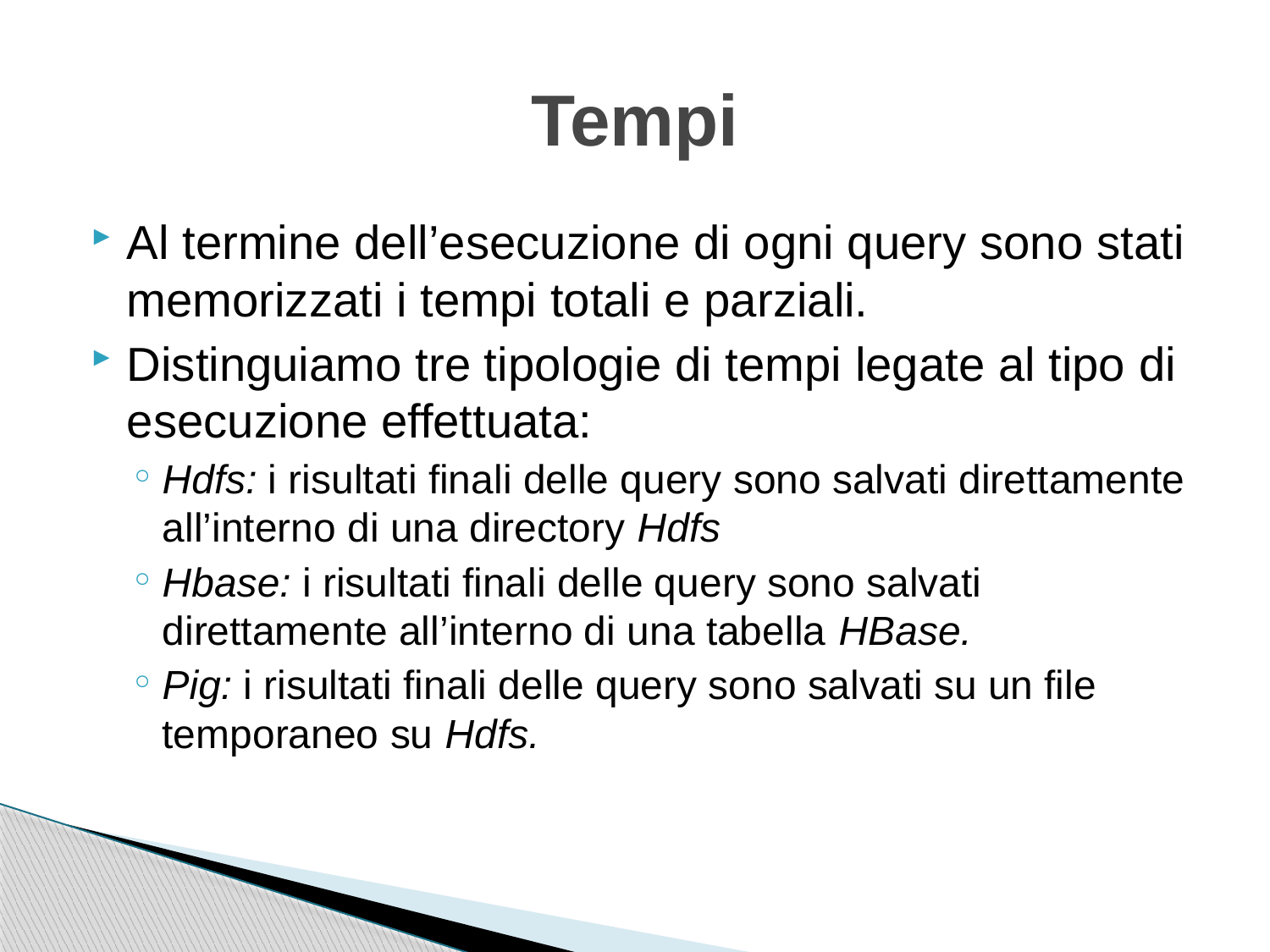

# Tempi
Al termine dell’esecuzione di ogni query sono stati memorizzati i tempi totali e parziali.
Distinguiamo tre tipologie di tempi legate al tipo di esecuzione effettuata:
Hdfs: i risultati finali delle query sono salvati direttamente all’interno di una directory Hdfs
Hbase: i risultati finali delle query sono salvati direttamente all’interno di una tabella HBase.
Pig: i risultati finali delle query sono salvati su un file temporaneo su Hdfs.